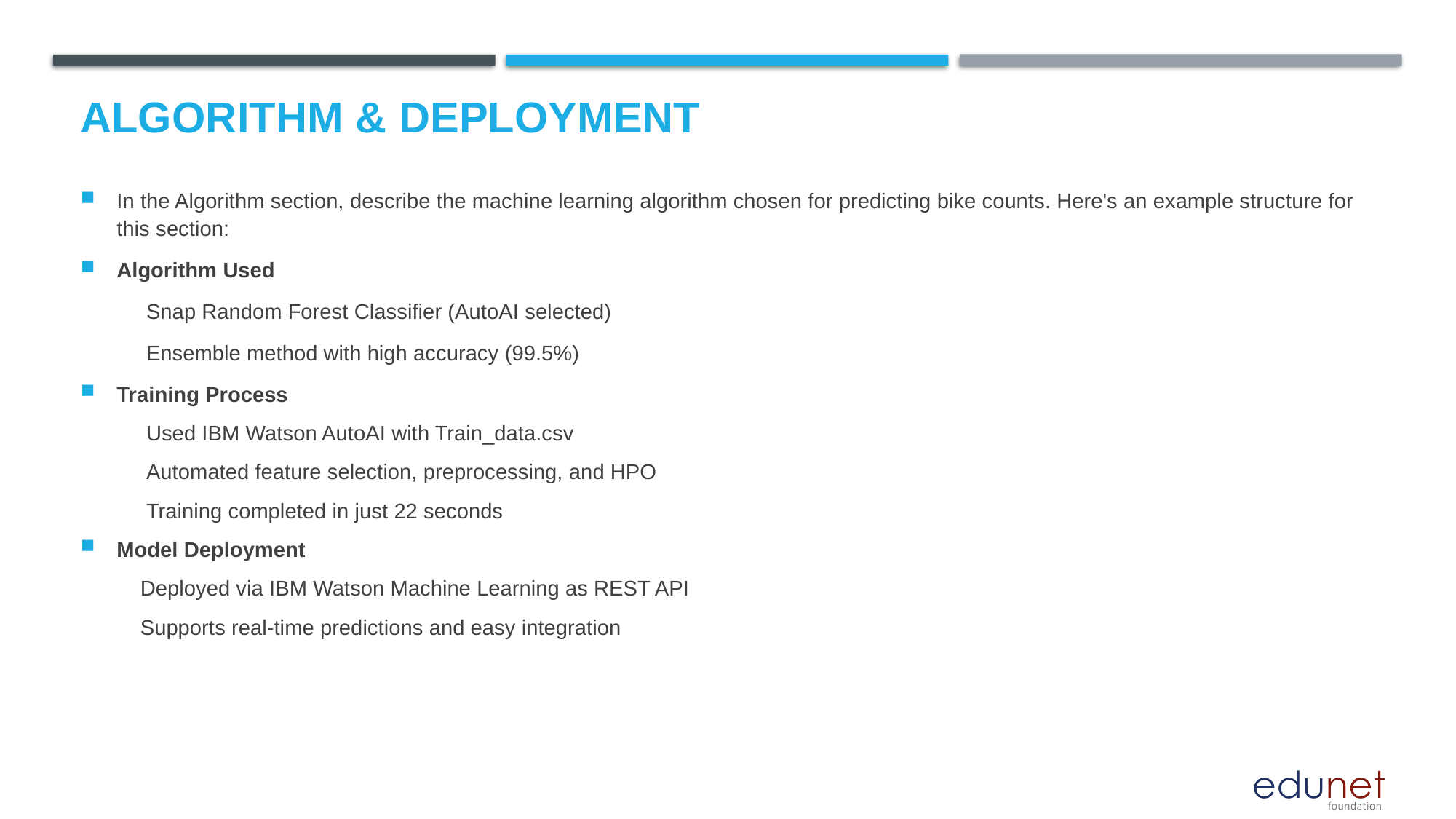

# Algorithm & Deployment
In the Algorithm section, describe the machine learning algorithm chosen for predicting bike counts. Here's an example structure for this section:
Algorithm Used
           Snap Random Forest Classifier (AutoAI selected)
           Ensemble method with high accuracy (99.5%)
Training Process
           Used IBM Watson AutoAI with Train_data.csv
           Automated feature selection, preprocessing, and HPO
           Training completed in just 22 seconds
Model Deployment
          Deployed via IBM Watson Machine Learning as REST API
          Supports real-time predictions and easy integration